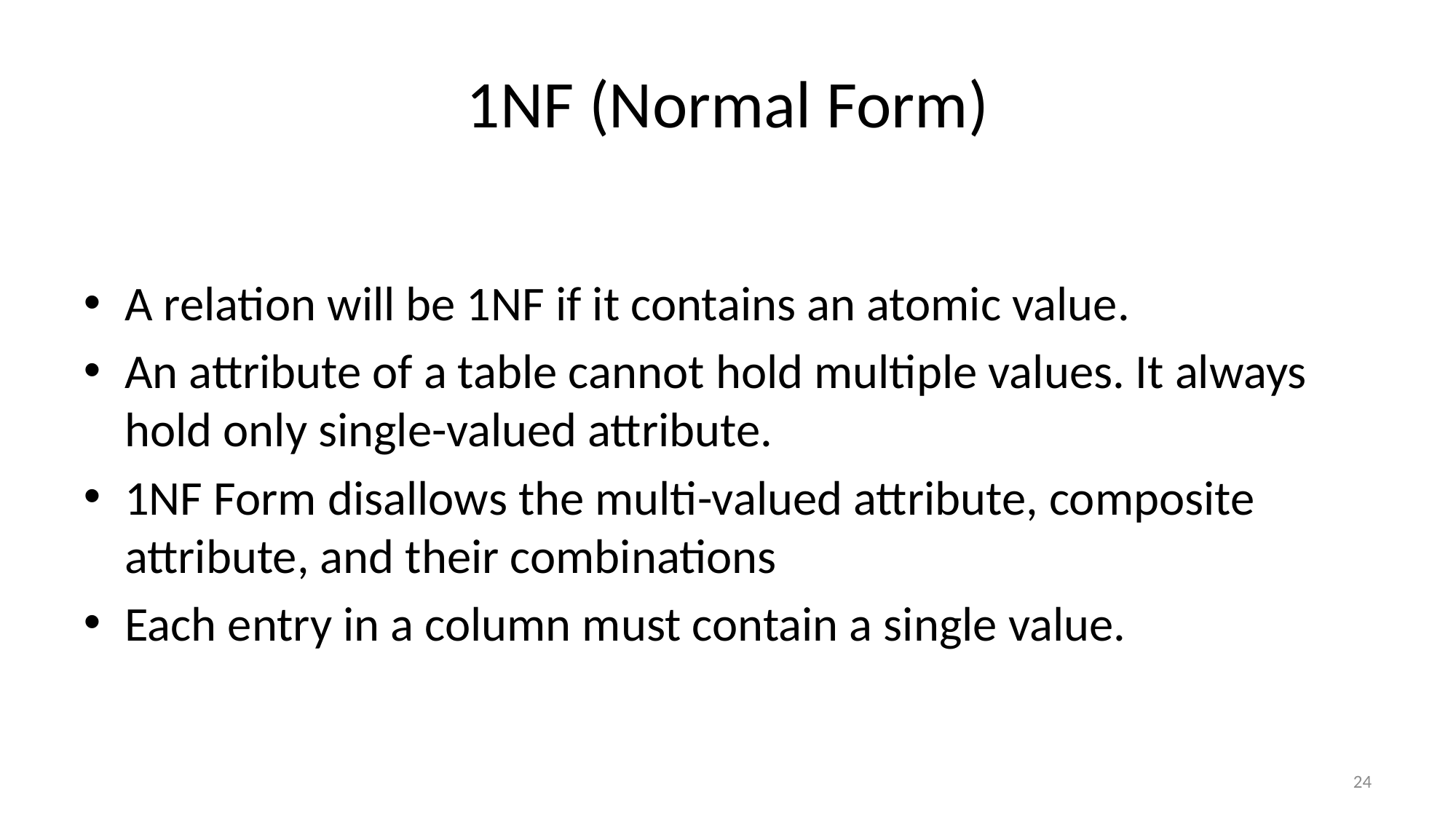

# 1NF (Normal Form)
A relation will be 1NF if it contains an atomic value.
An attribute of a table cannot hold multiple values. It always hold only single-valued attribute.
1NF Form disallows the multi-valued attribute, composite attribute, and their combinations
Each entry in a column must contain a single value.
24